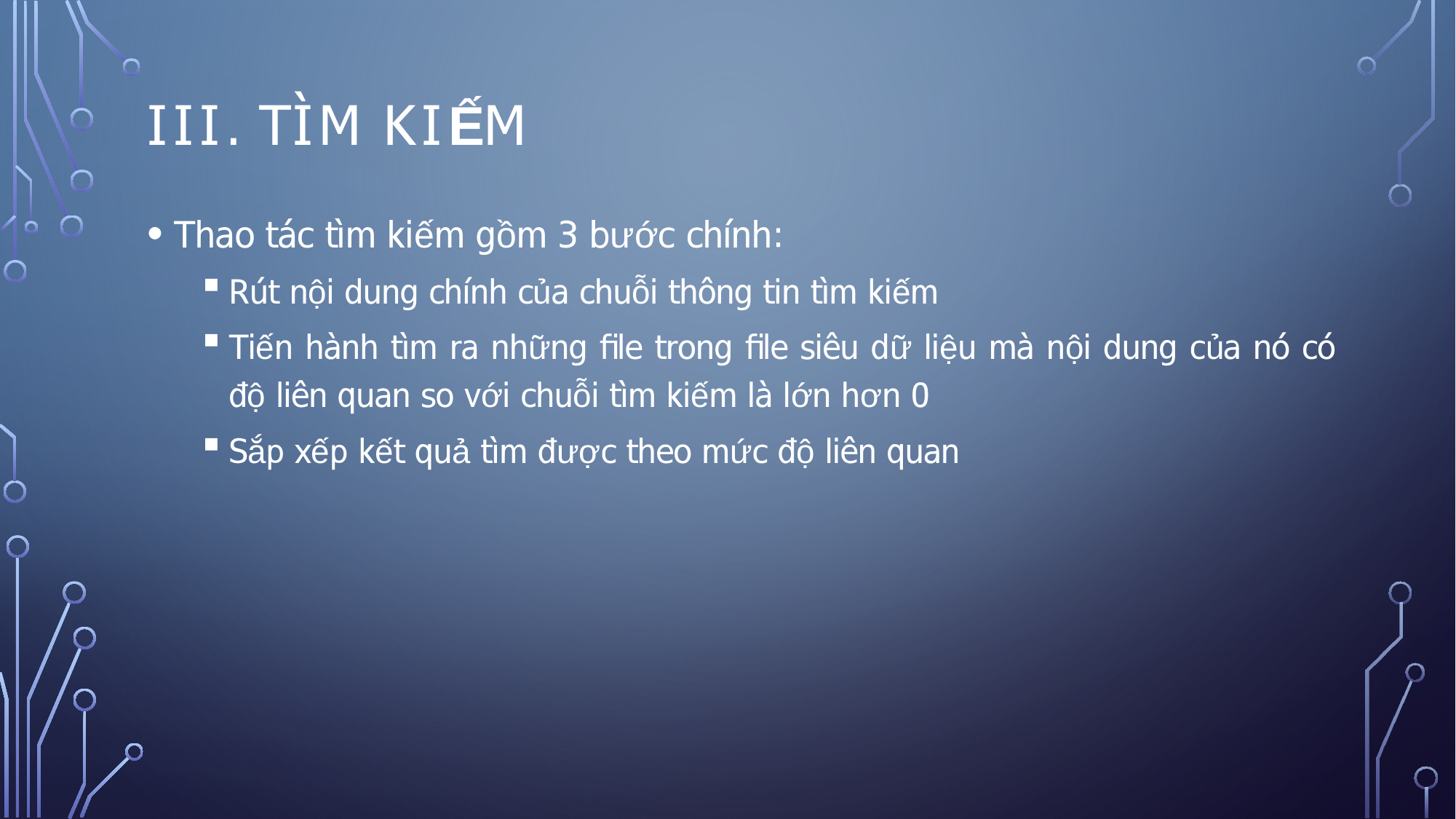

III. Tìm kiếm
Thao tác tìm kiếm gồm 3 bước chính:
Rút nội dung chính của chuỗi thông tin tìm kiếm
Tiến hành tìm ra những file trong file siêu dữ liệu mà nội dung của nó có độ liên quan so với chuỗi tìm kiếm là lớn hơn 0
Sắp xếp kết quả tìm được theo mức độ liên quan